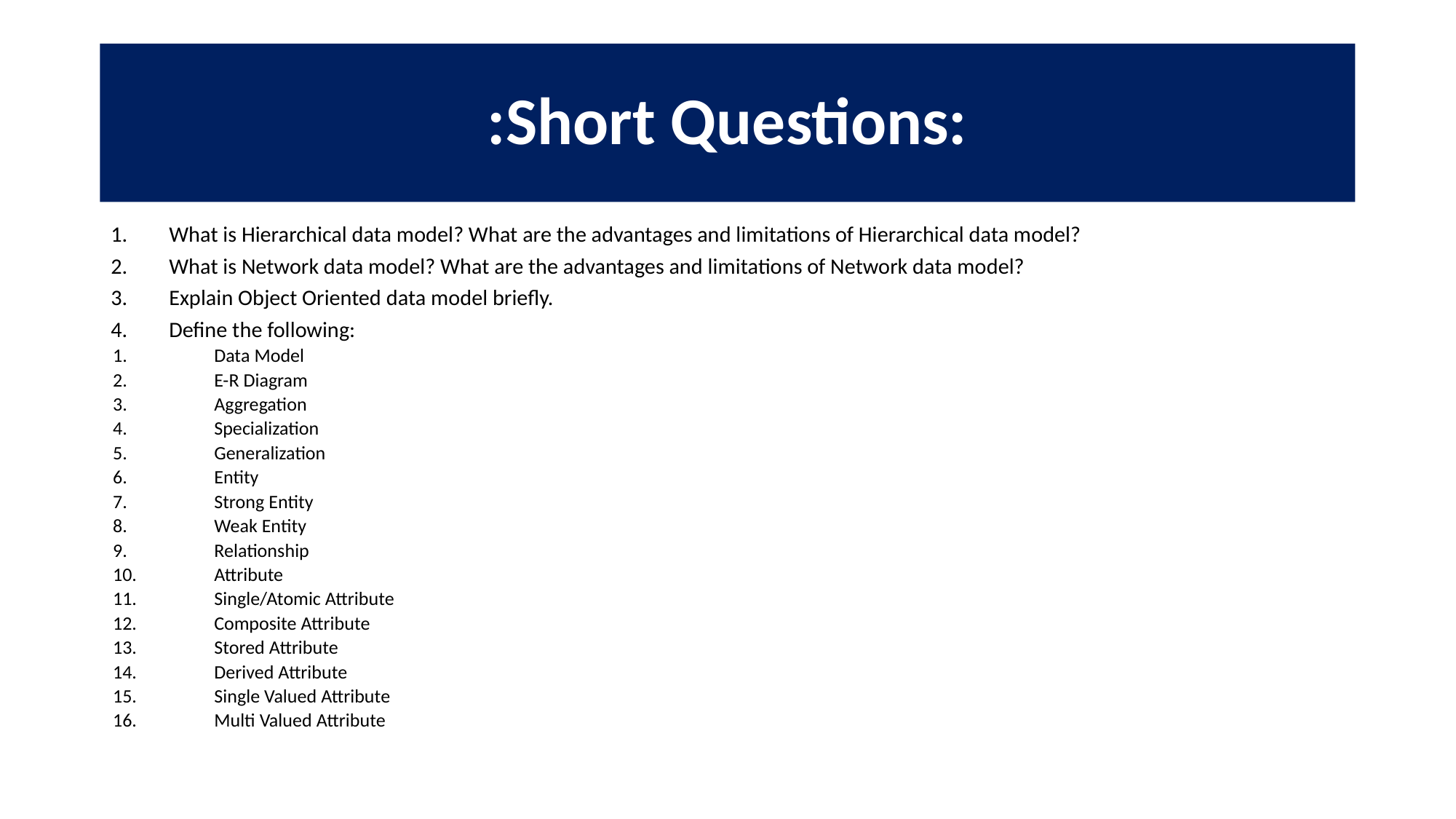

# :Short Questions:
What is Hierarchical data model? What are the advantages and limitations of Hierarchical data model?
What is Network data model? What are the advantages and limitations of Network data model?
Explain Object Oriented data model briefly.
Define the following:
Data Model
E-R Diagram
Aggregation
Specialization
Generalization
Entity
Strong Entity
Weak Entity
Relationship
Attribute
Single/Atomic Attribute
Composite Attribute
Stored Attribute
Derived Attribute
Single Valued Attribute
Multi Valued Attribute